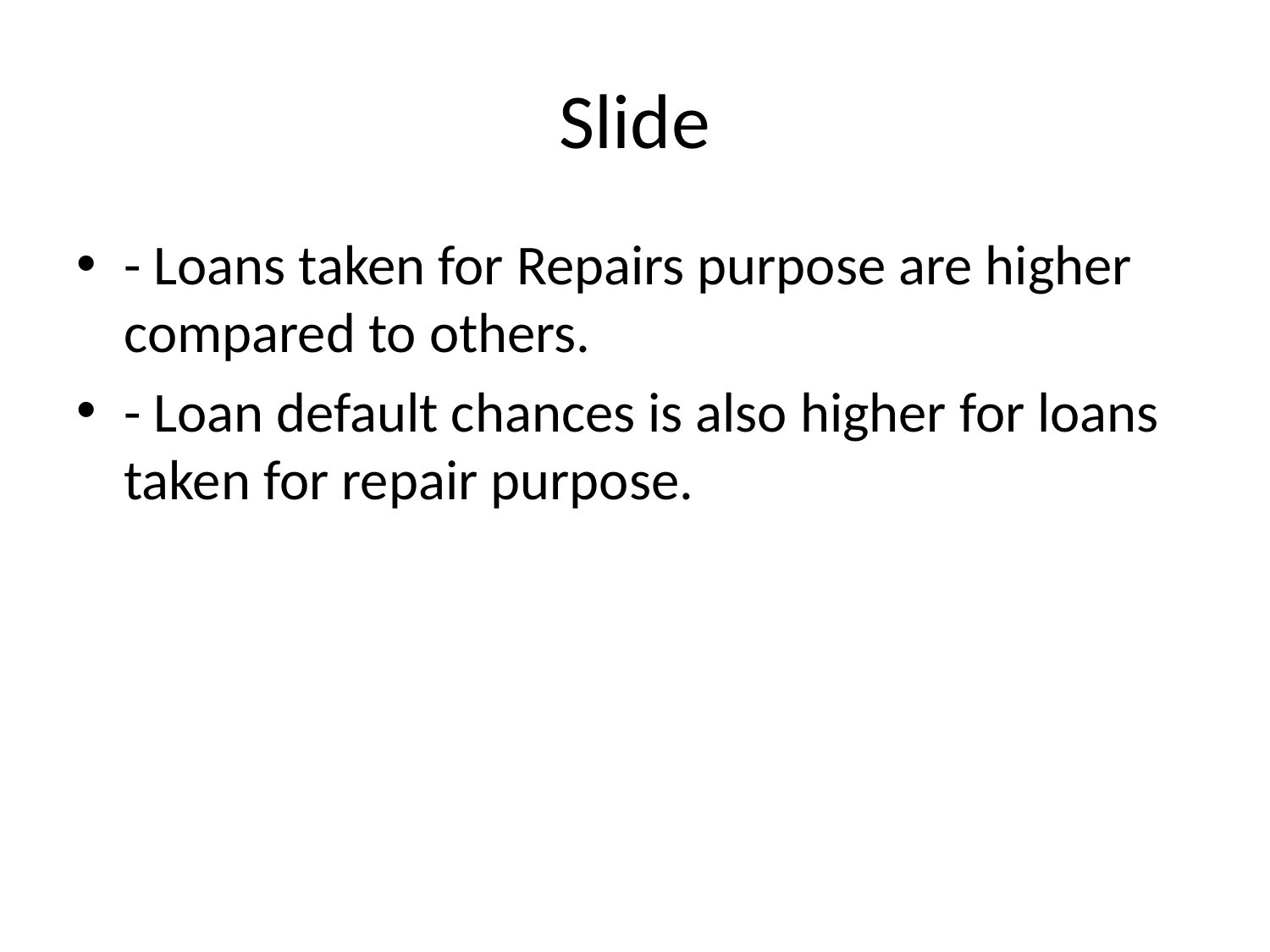

# Slide
- Loans taken for Repairs purpose are higher compared to others.
- Loan default chances is also higher for loans taken for repair purpose.